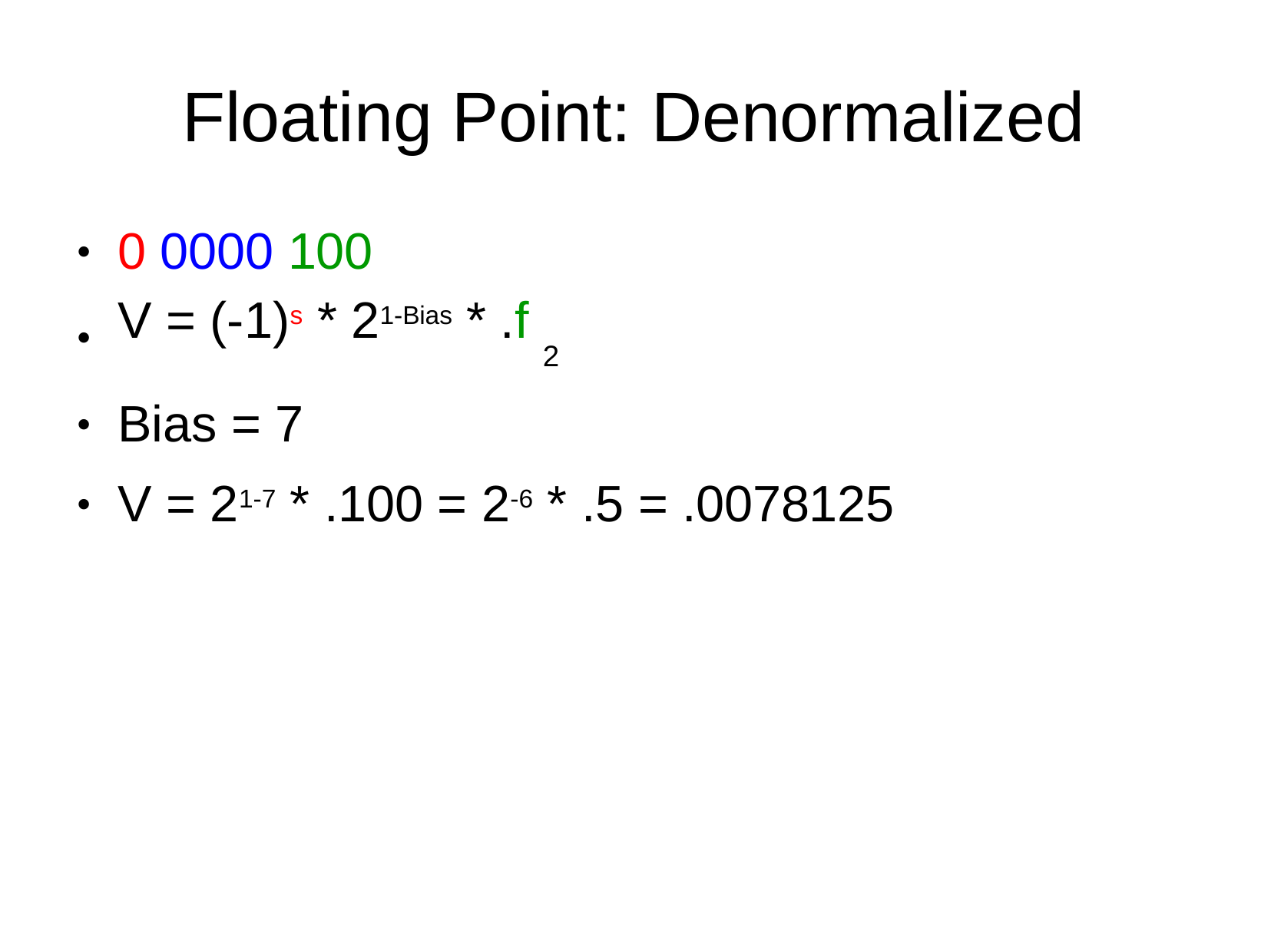

# Floating Point: Denormalized
0 0000 100
V = (-1)s  * 21-Bias  * .f
2
Bias = 7
V = 21-7  * .100 = 2-6  * .5 = .0078125
●
●
●
●